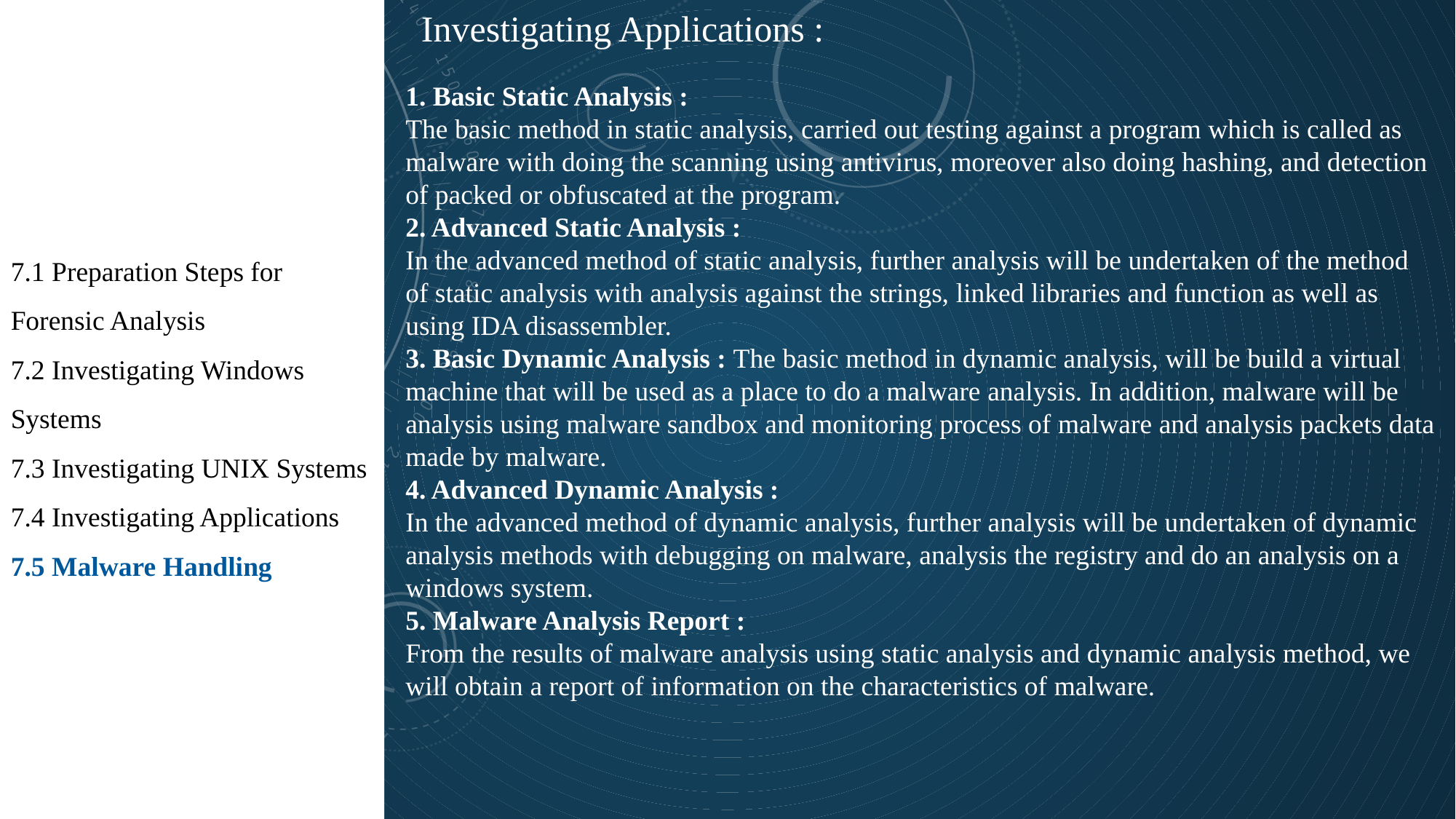

7.1 Preparation Steps for Forensic Analysis
7.2 Investigating Windows Systems
7.3 Investigating UNIX Systems
7.4 Investigating Applications
7.5 Malware Handling
Investigating Applications :
1. Basic Static Analysis :
The basic method in static analysis, carried out testing against a program which is called as malware with doing the scanning using antivirus, moreover also doing hashing, and detection of packed or obfuscated at the program.
2. Advanced Static Analysis :
In the advanced method of static analysis, further analysis will be undertaken of the method of static analysis with analysis against the strings, linked libraries and function as well as using IDA disassembler.
3. Basic Dynamic Analysis : The basic method in dynamic analysis, will be build a virtual machine that will be used as a place to do a malware analysis. In addition, malware will be analysis using malware sandbox and monitoring process of malware and analysis packets data made by malware.
4. Advanced Dynamic Analysis :
In the advanced method of dynamic analysis, further analysis will be undertaken of dynamic analysis methods with debugging on malware, analysis the registry and do an analysis on a windows system.
5. Malware Analysis Report :
From the results of malware analysis using static analysis and dynamic analysis method, we will obtain a report of information on the characteristics of malware.